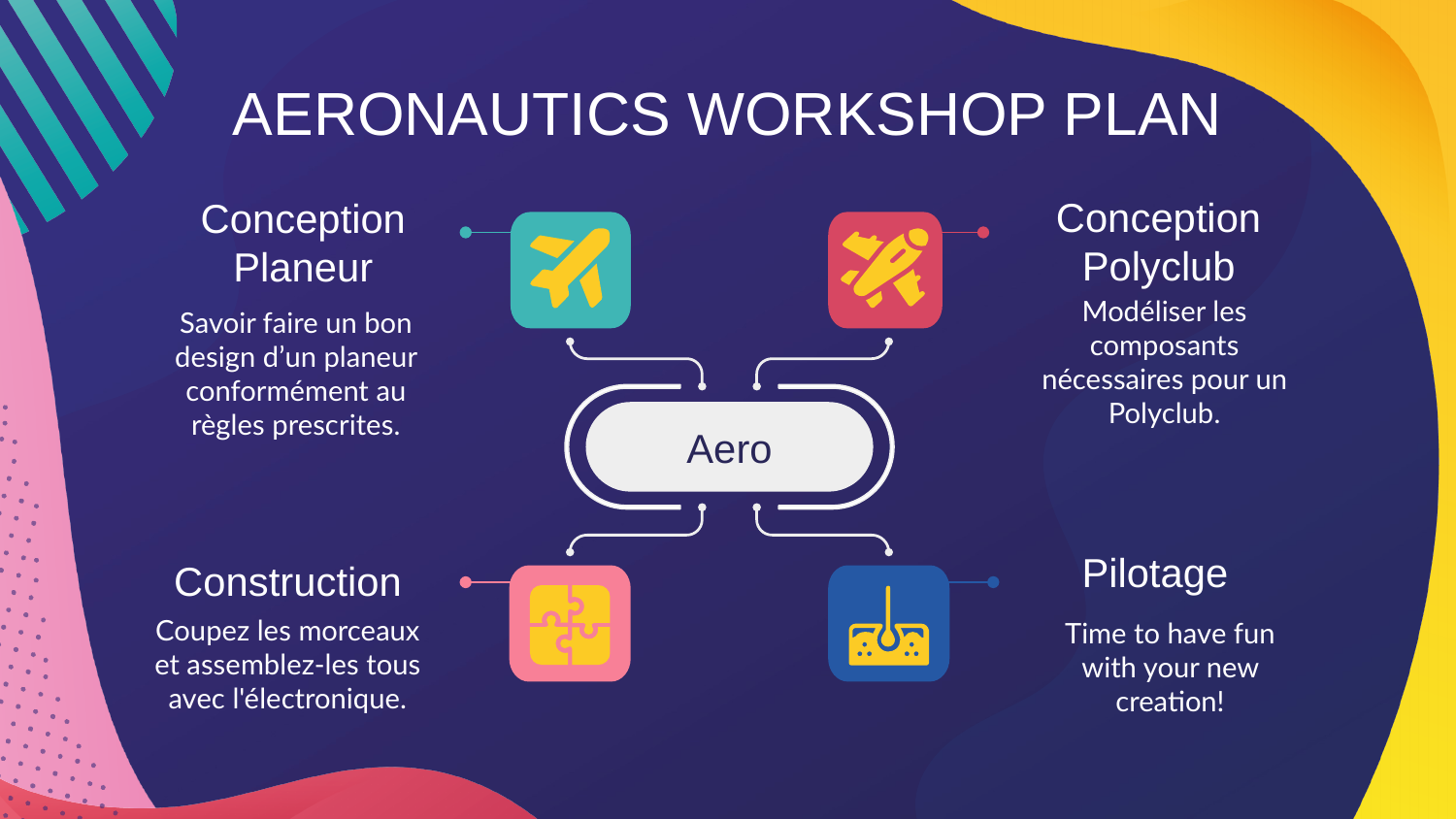

# AERONAUTICS WORKSHOP PLAN
Conception Polyclub
Conception Planeur

Modéliser les composants nécessaires pour un Polyclub.

Savoir faire un bon design d’un planeur conformément au règles prescrites.

Aero

Pilotage

Construction

Time to have fun with your new creation!
Coupez les morceaux et assemblez-les tous avec l'électronique.